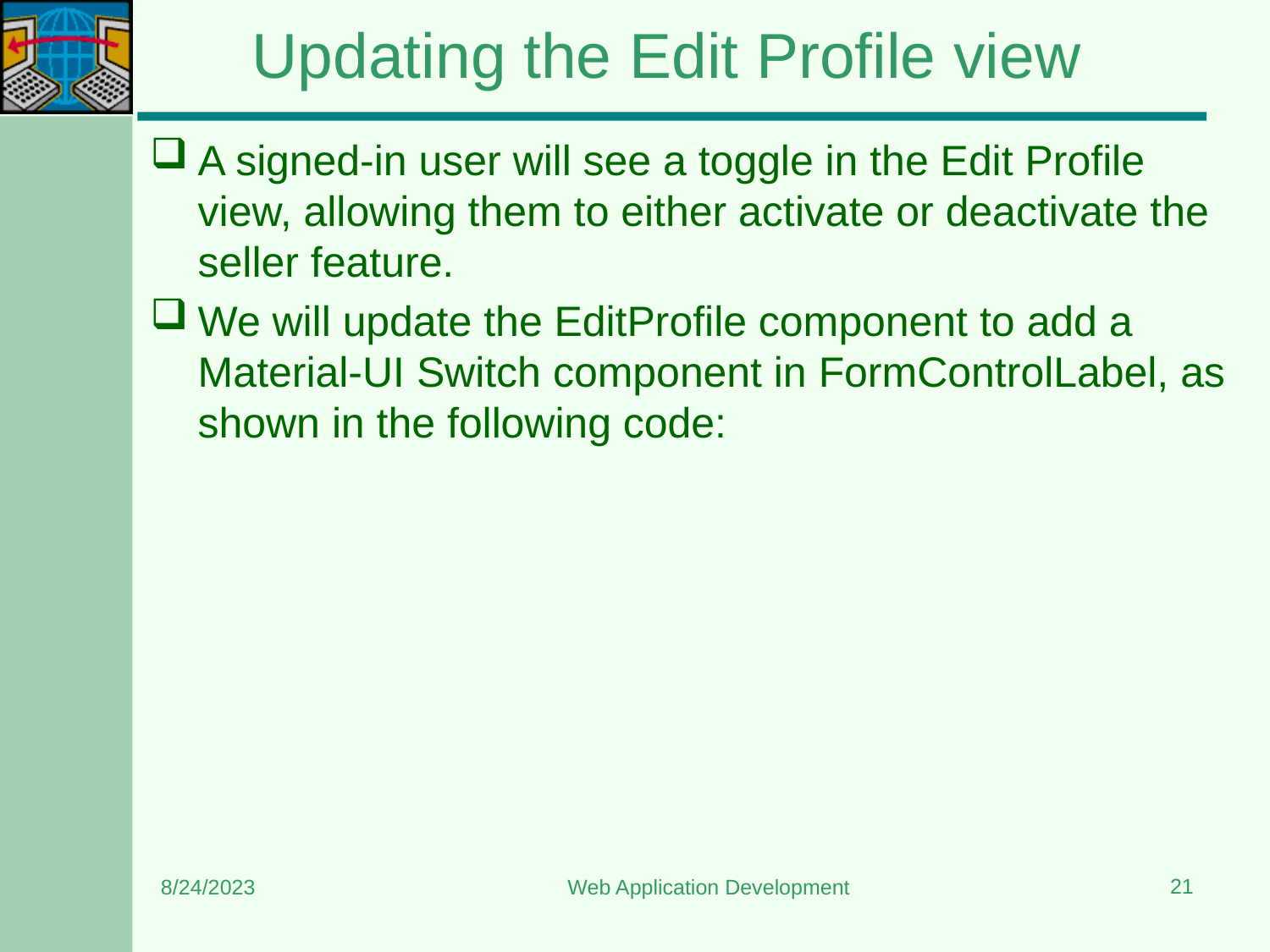

# Updating the Edit Profile view
A signed-in user will see a toggle in the Edit Profile view, allowing them to either activate or deactivate the seller feature.
We will update the EditProfile component to add a Material-UI Switch component in FormControlLabel, as shown in the following code:
21
8/24/2023
Web Application Development